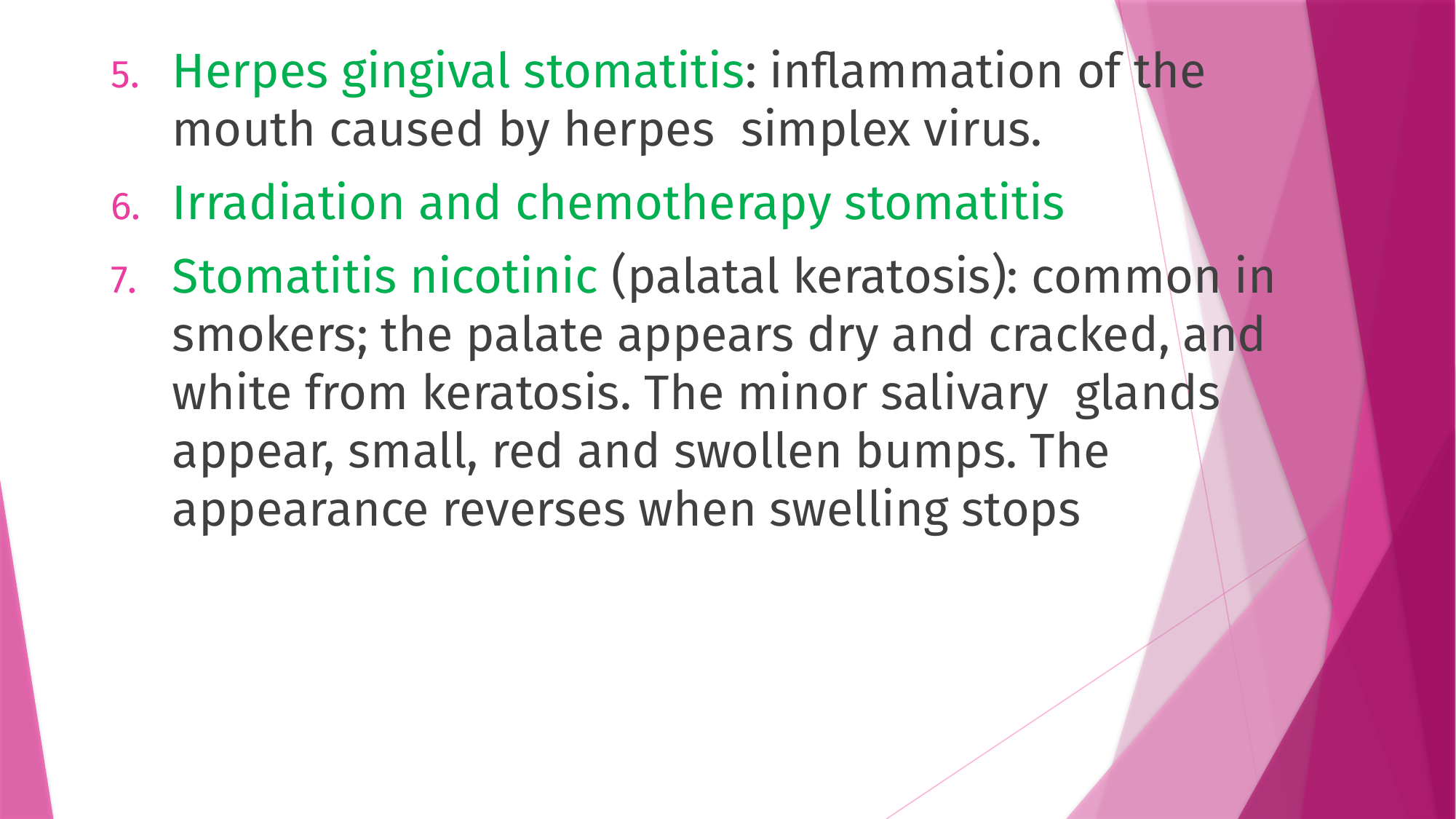

Herpes gingival stomatitis: inflammation of the mouth caused by herpes  simplex virus.
Irradiation and chemotherapy stomatitis
Stomatitis nicotinic (palatal keratosis): common in smokers; the palate appears dry and cracked, and white from keratosis. The minor salivary  glands appear, small, red and swollen bumps. The appearance reverses when swelling stops